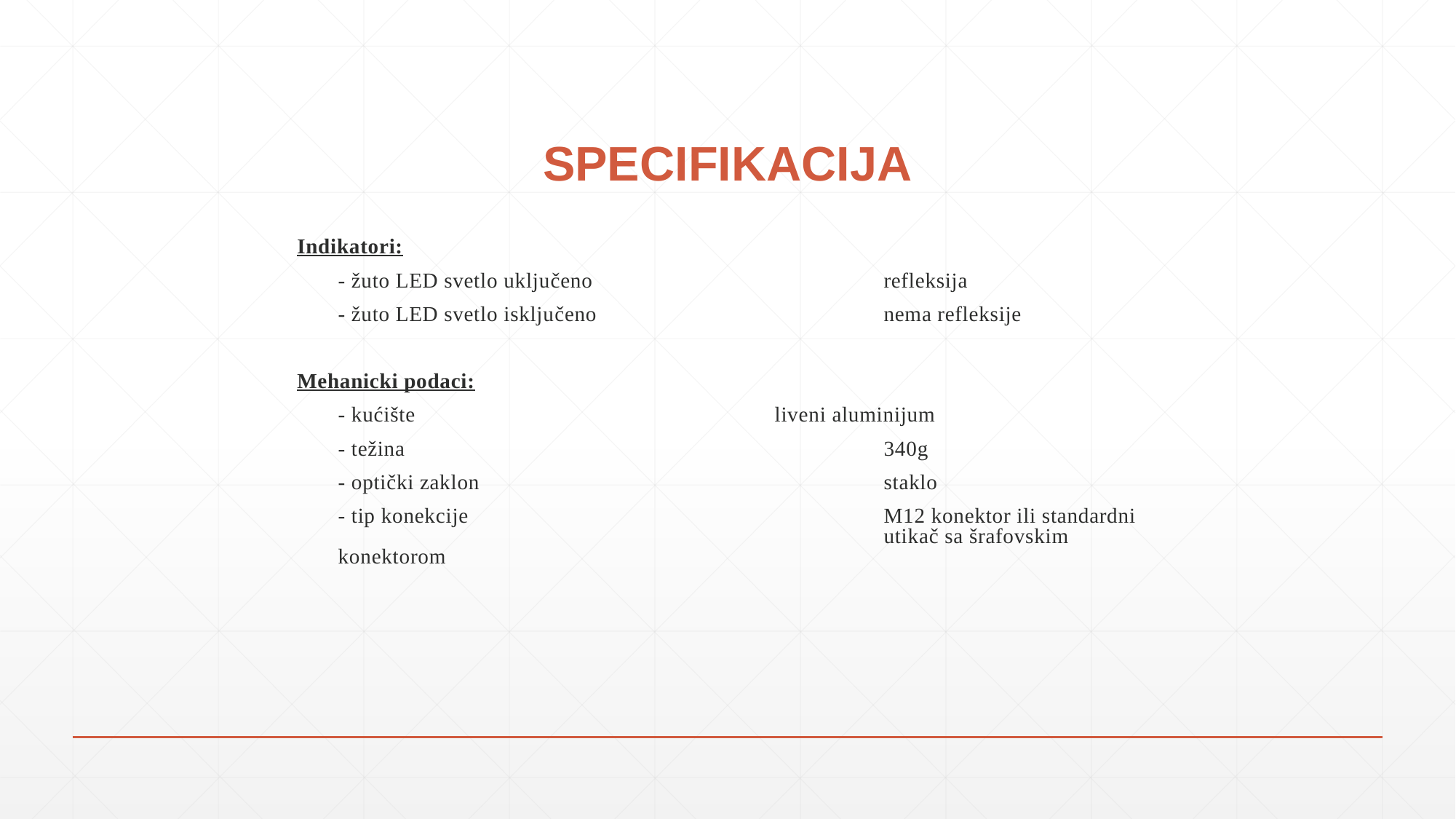

# SPECIFIKACIJA
Indikatori:
	- žuto LED svetlo uključeno			refleksija
	- žuto LED svetlo isključeno			nema refleksije

Mehanicki podaci:
	- kućište				liveni aluminijum
	- težina					340g
	- optički zaklon				staklo
	- tip konekcije				M12 konektor ili standardni 					utikač sa šrafovskim konektorom